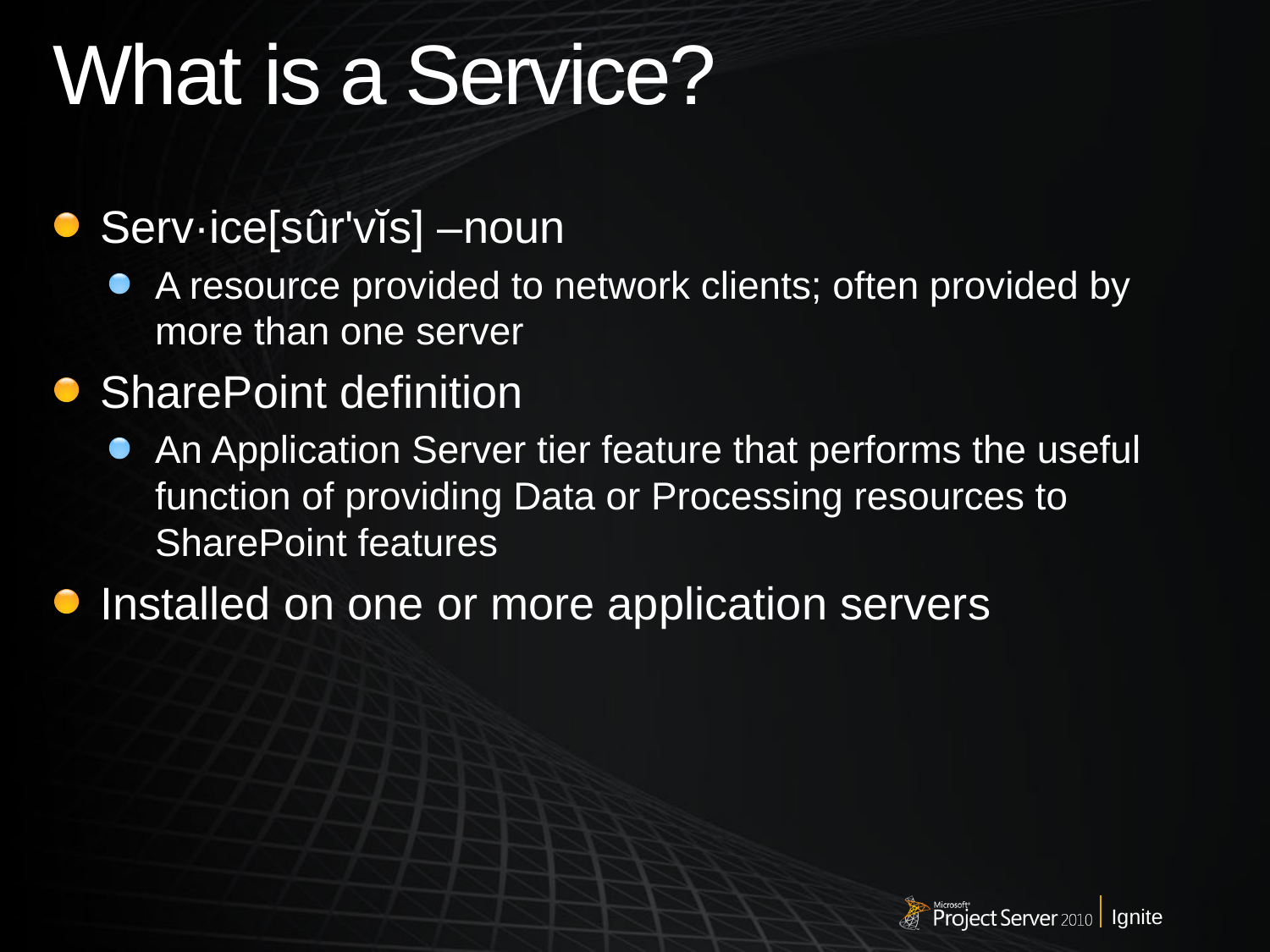

# What is a Service?

Serv·ice[sûr'vĭs] –noun
A resource provided to network clients; often provided by more than one server
SharePoint definition
An Application Server tier feature that performs the useful function of providing Data or Processing resources to SharePoint features
Installed on one or more application servers